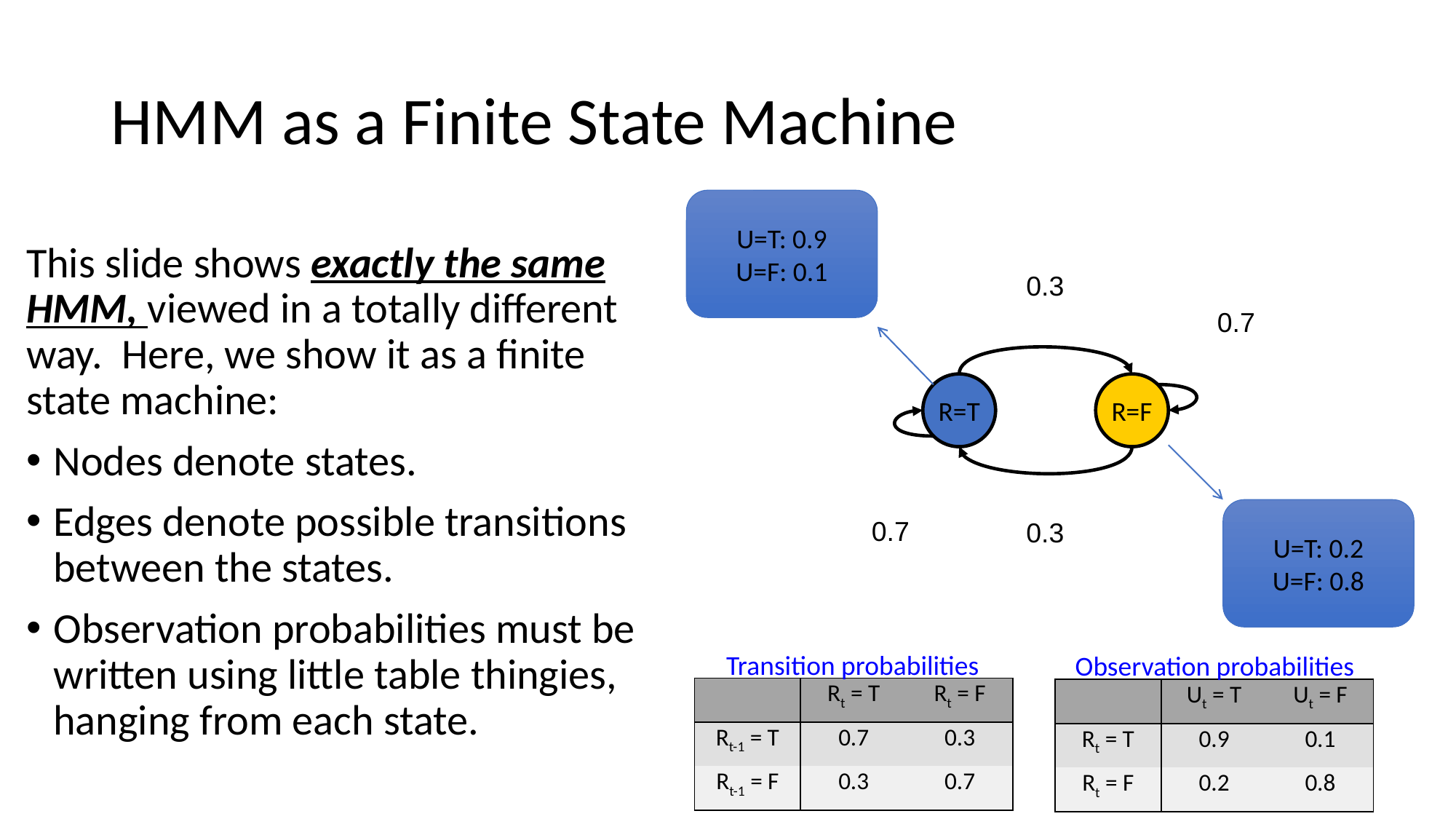

# HMM as a Finite State Machine
U=T: 0.9
U=F: 0.1
This slide shows exactly the same HMM, viewed in a totally different way.  Here, we show it as a finite state machine:
Nodes denote states.
Edges denote possible transitions between the states.
Observation probabilities must be written using little table thingies, hanging from each state.
0.3
0.7
R=T
R=F
U=T: 0.2
U=F: 0.8
0.7
0.3
Transition probabilities
Observation probabilities
|  | Rt = T | Rt = F |
| --- | --- | --- |
| Rt-1 = T | 0.7 | 0.3 |
| Rt-1 = F | 0.3 | 0.7 |
|  | Ut = T | Ut = F |
| --- | --- | --- |
| Rt = T | 0.9 | 0.1 |
| Rt = F | 0.2 | 0.8 |